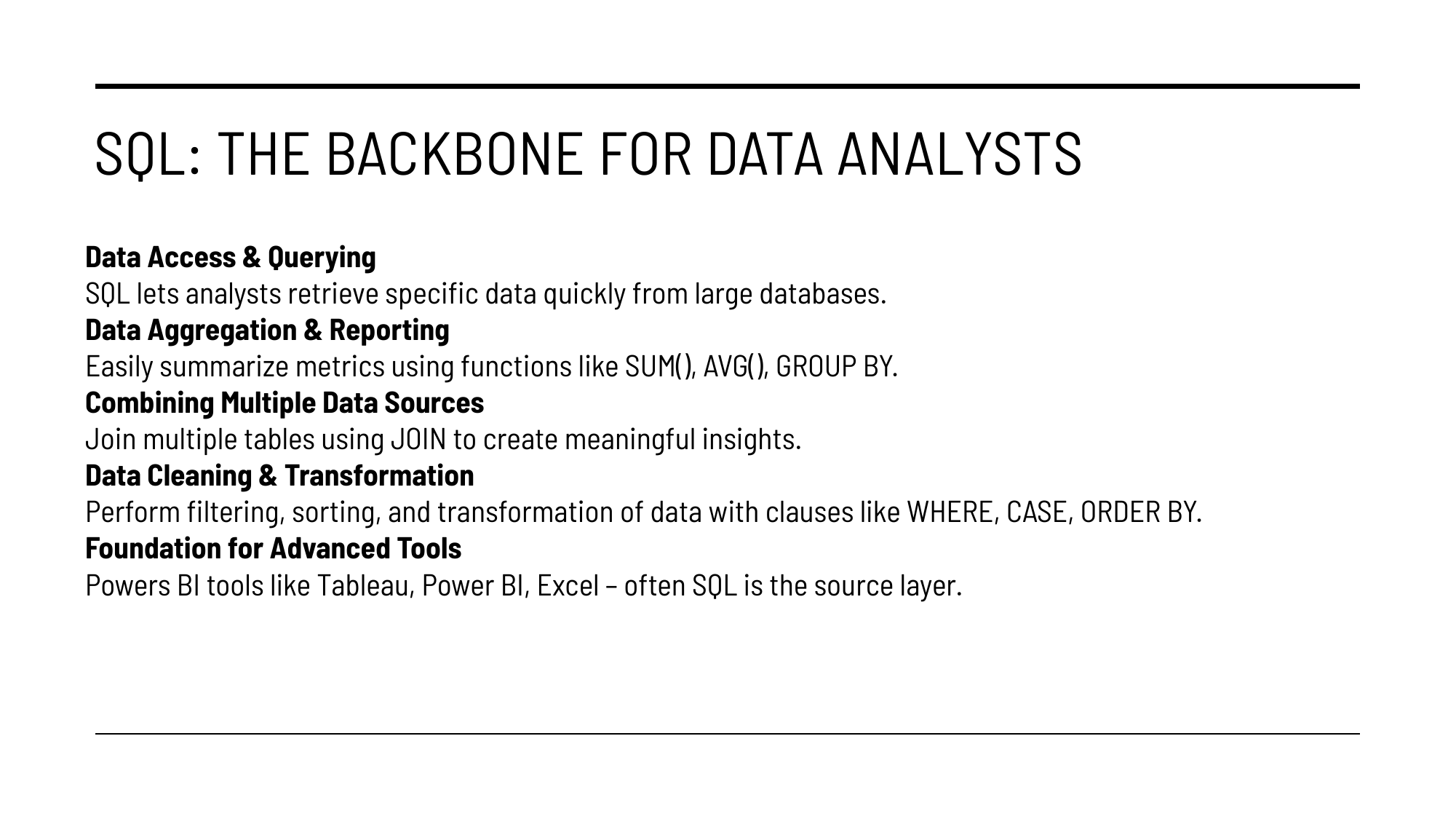

# SQL: The Backbone for Data Analysts
Data Access & Querying
SQL lets analysts retrieve specific data quickly from large databases.
Data Aggregation & Reporting
Easily summarize metrics using functions like SUM(), AVG(), GROUP BY.
Combining Multiple Data Sources
Join multiple tables using JOIN to create meaningful insights.
Data Cleaning & Transformation
Perform filtering, sorting, and transformation of data with clauses like WHERE, CASE, ORDER BY.
Foundation for Advanced Tools
Powers BI tools like Tableau, Power BI, Excel – often SQL is the source layer.